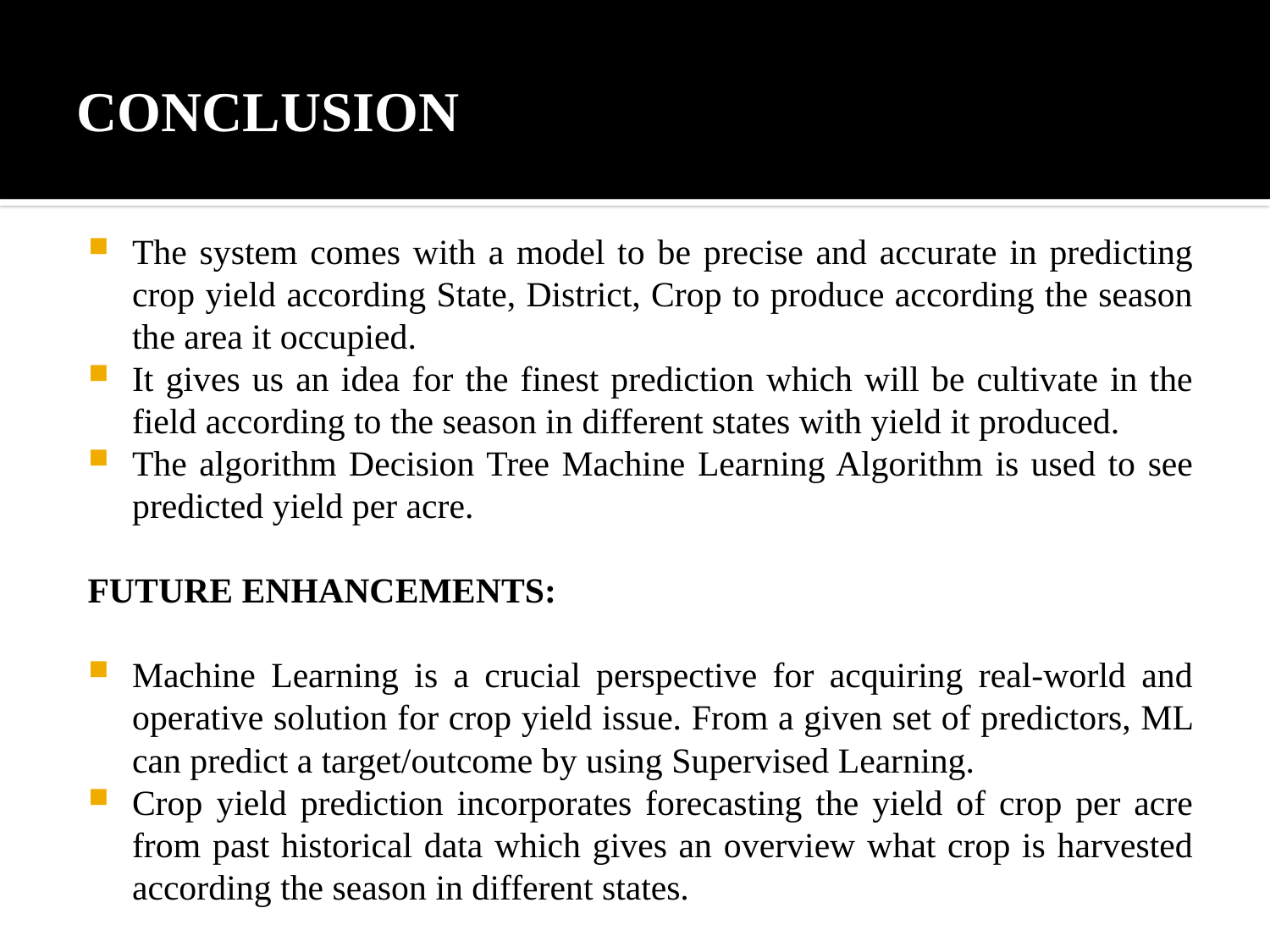

# CONCLUSION
The system comes with a model to be precise and accurate in predicting crop yield according State, District, Crop to produce according the season the area it occupied.
It gives us an idea for the finest prediction which will be cultivate in the field according to the season in different states with yield it produced.
The algorithm Decision Tree Machine Learning Algorithm is used to see predicted yield per acre.

FUTURE ENHANCEMENTS:

Machine Learning is a crucial perspective for acquiring real-world and operative solution for crop yield issue. From a given set of predictors, ML can predict a target/outcome by using Supervised Learning.
Crop yield prediction incorporates forecasting the yield of crop per acre from past historical data which gives an overview what crop is harvested according the season in different states.